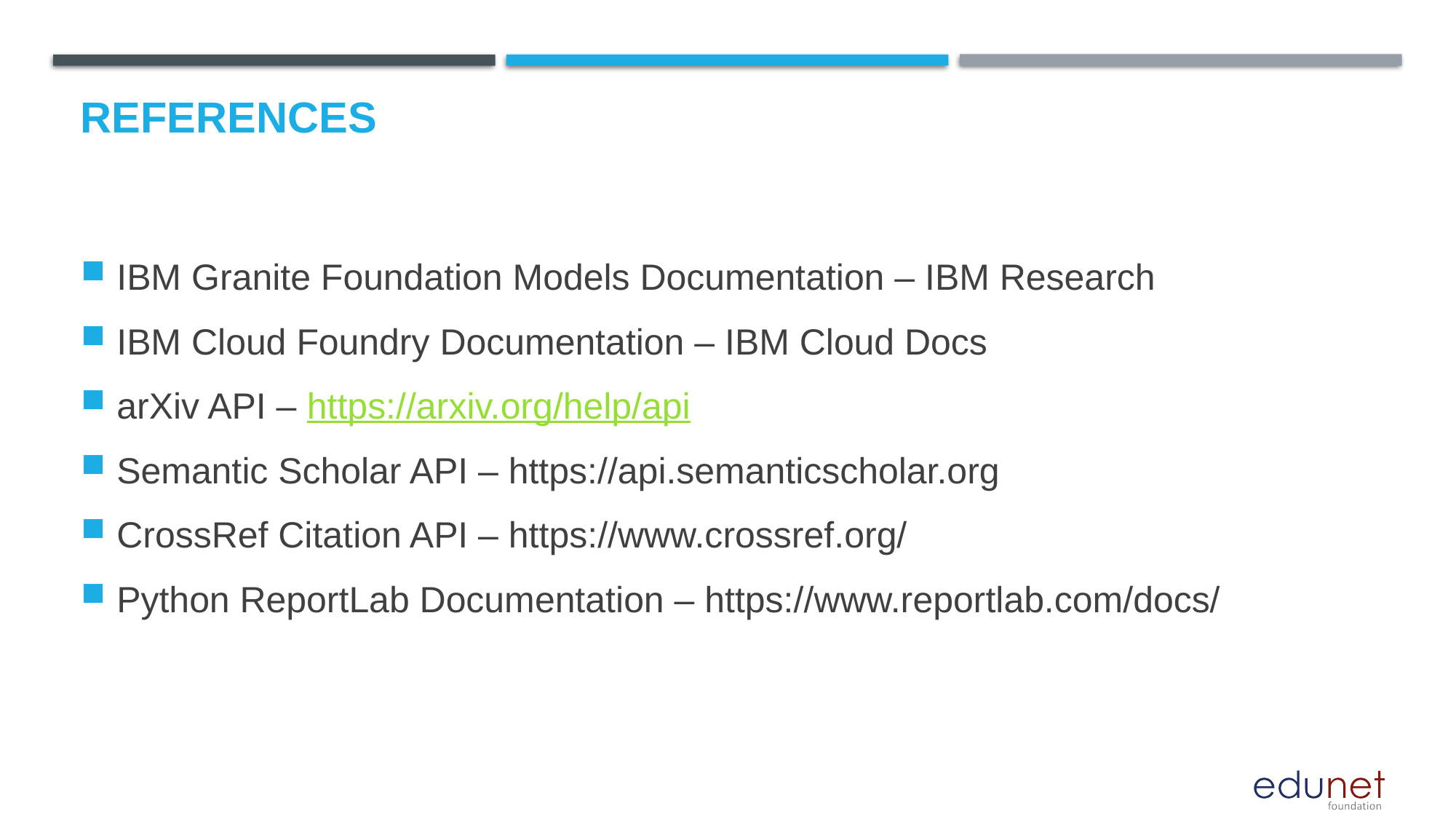

# References
IBM Granite Foundation Models Documentation – IBM Research
IBM Cloud Foundry Documentation – IBM Cloud Docs
arXiv API – https://arxiv.org/help/api
Semantic Scholar API – https://api.semanticscholar.org
CrossRef Citation API – https://www.crossref.org/
Python ReportLab Documentation – https://www.reportlab.com/docs/